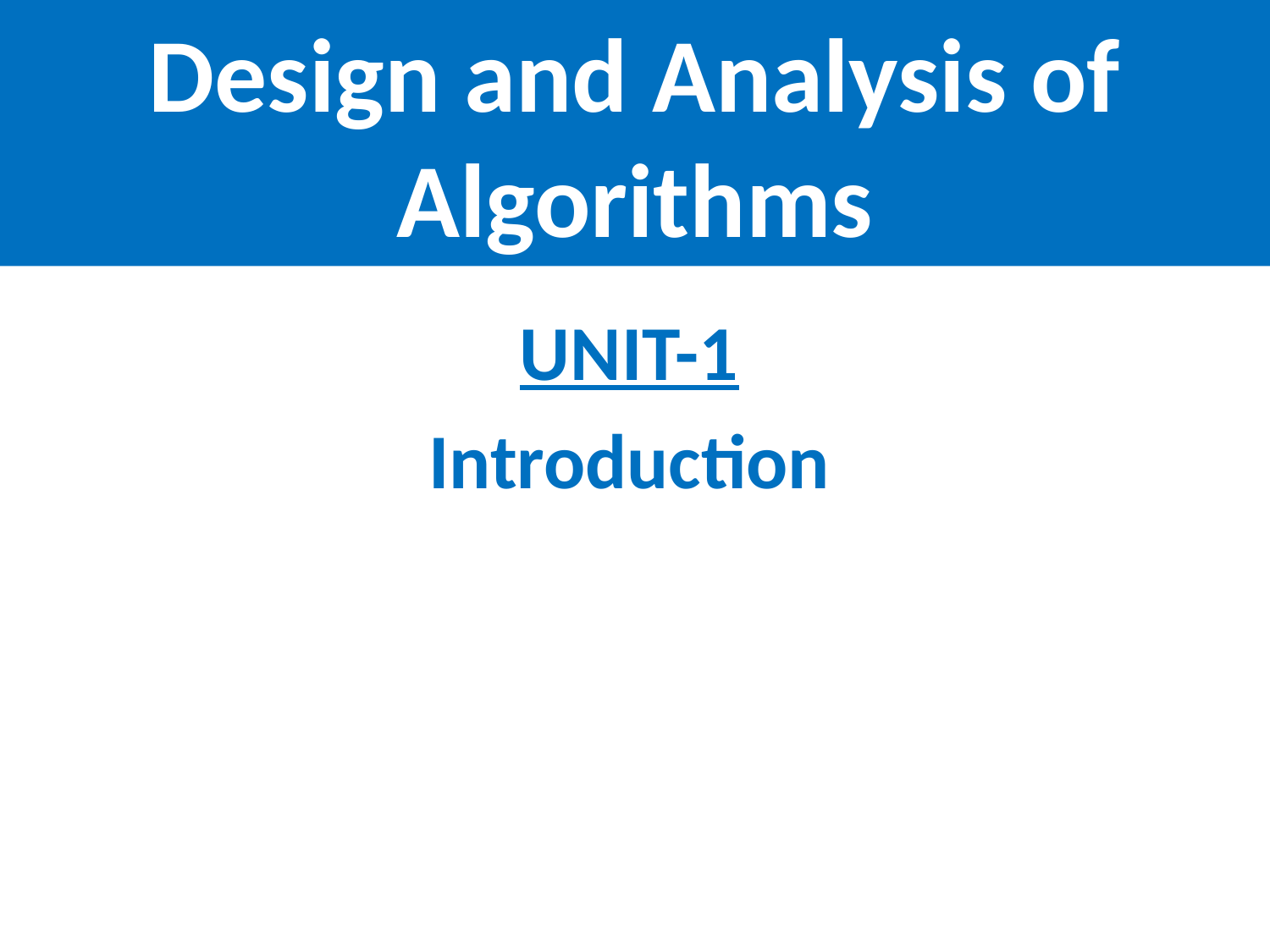

# Design and Analysis of Algorithms
UNIT-1
Introduction